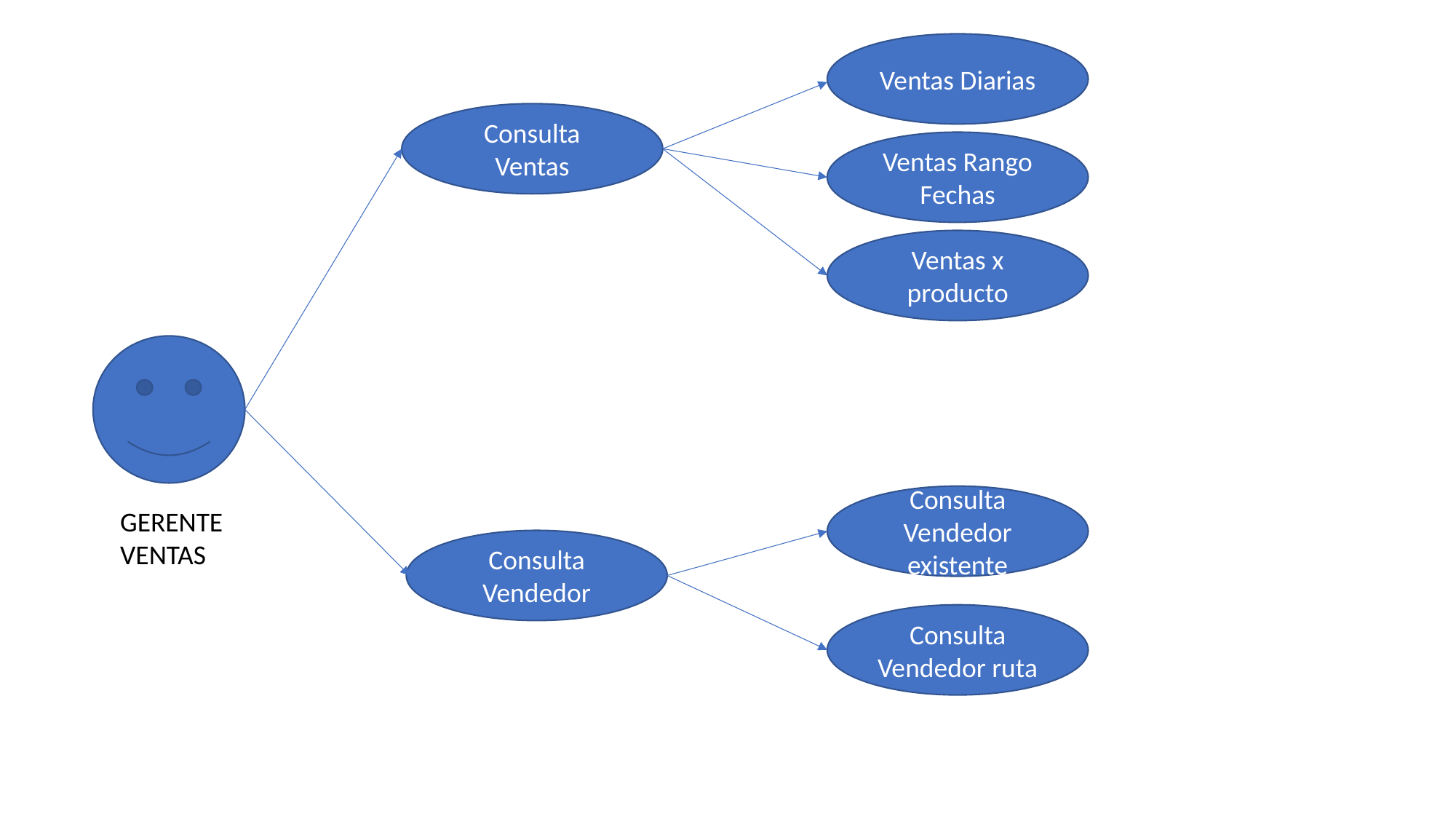

Ventas Diarias
Consulta Ventas
Ventas Rango Fechas
Ventas x producto

Consulta Vendedor existente
GERENTE VENTAS
Consulta Vendedor
Consulta Vendedor ruta